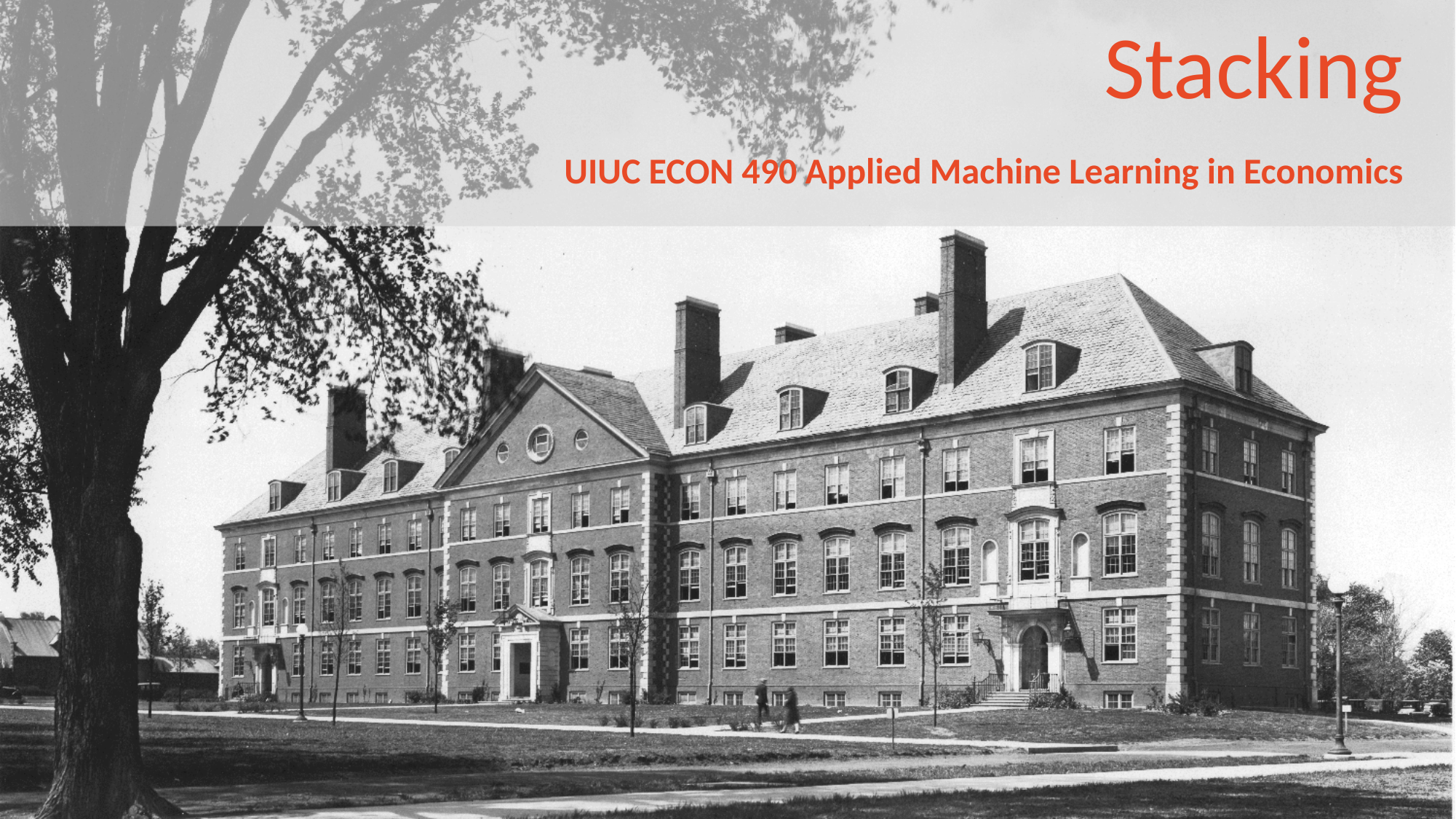

# Stacking
UIUC ECON 490 Applied Machine Learning in Economics